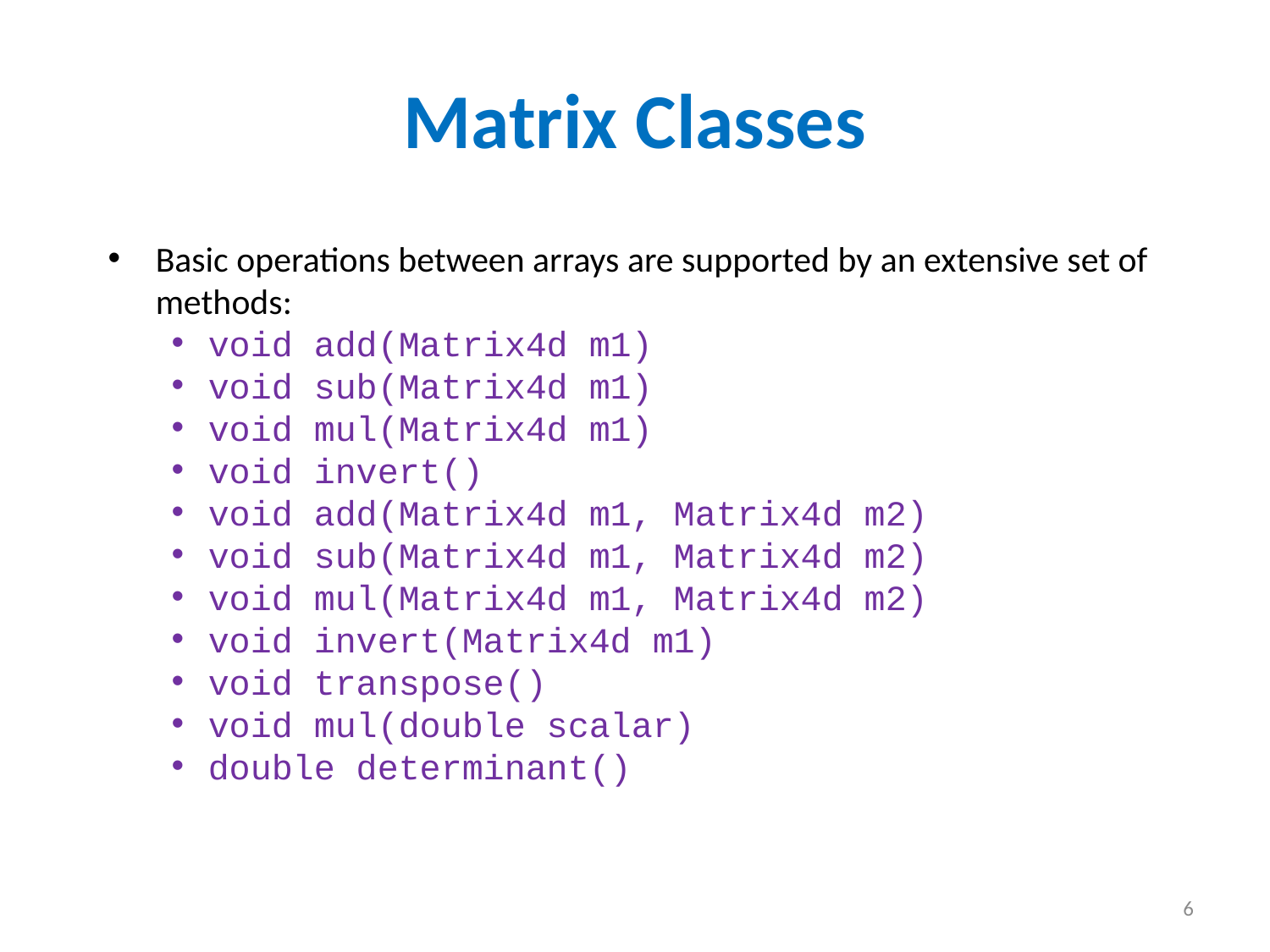

Matrix Classes
Basic operations between arrays are supported by an extensive set of methods:
void add(Matrix4d m1)
void sub(Matrix4d m1)
void mul(Matrix4d m1)
void invert()
void add(Matrix4d m1, Matrix4d m2)
void sub(Matrix4d m1, Matrix4d m2)
void mul(Matrix4d m1, Matrix4d m2)
void invert(Matrix4d m1)
void transpose()
void mul(double scalar)
double determinant()
6